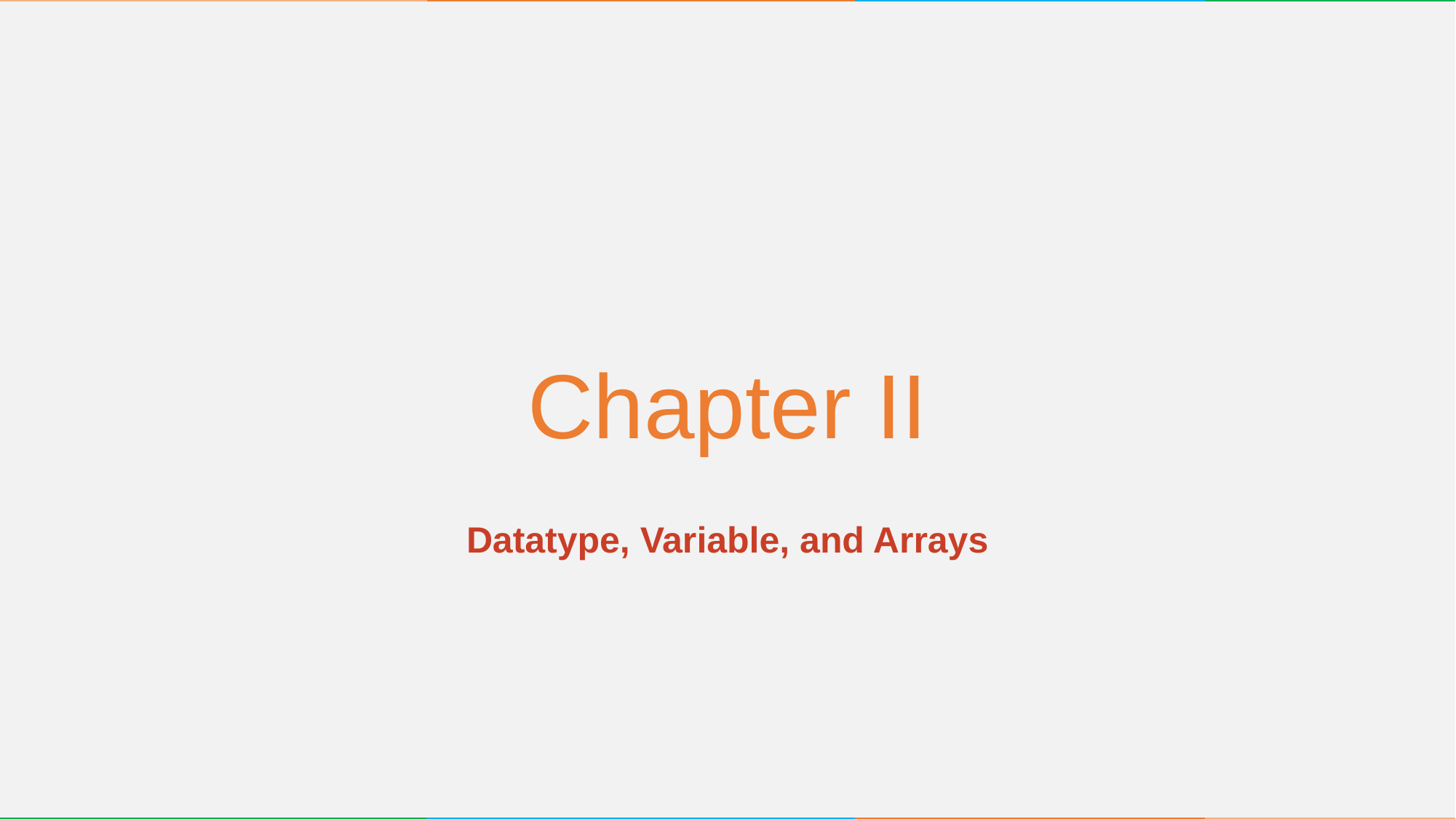

# Chapter II

Datatype, Variable, and Arrays